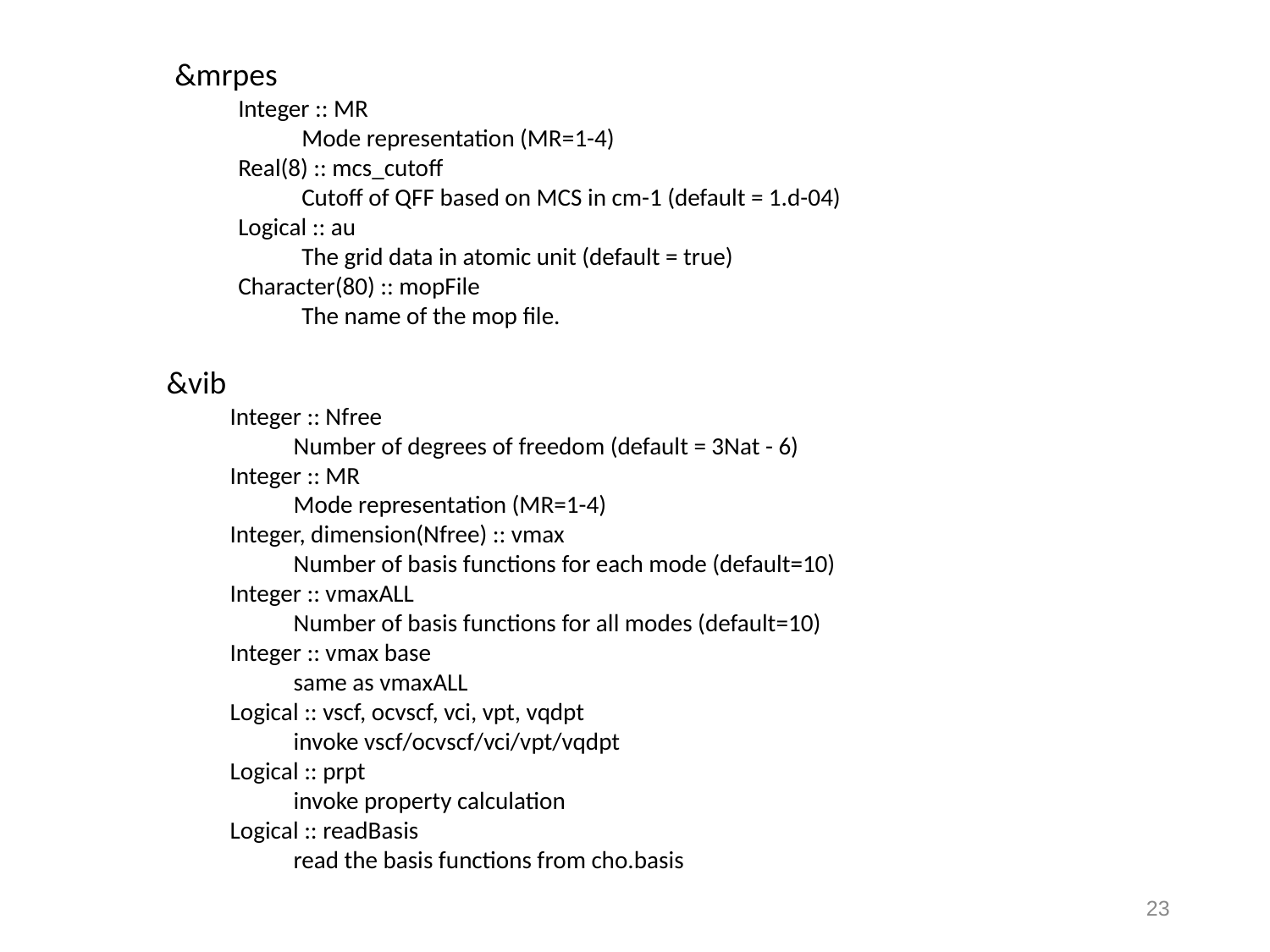

&mrpes
Integer :: MR
Mode representation (MR=1-4)
Real(8) :: mcs_cutoff
Cutoff of QFF based on MCS in cm-1 (default = 1.d-04)
Logical :: au
The grid data in atomic unit (default = true)
Character(80) :: mopFile
The name of the mop file.

&vib
Integer :: Nfree
Number of degrees of freedom (default = 3Nat - 6)
Integer :: MR
Mode representation (MR=1-4)
Integer, dimension(Nfree) :: vmax
Number of basis functions for each mode (default=10)
Integer :: vmaxALL
Number of basis functions for all modes (default=10)
Integer :: vmax base
same as vmaxALL
Logical :: vscf, ocvscf, vci, vpt, vqdpt
invoke vscf/ocvscf/vci/vpt/vqdpt
Logical :: prpt
invoke property calculation
Logical :: readBasis
read the basis functions from cho.basis
23